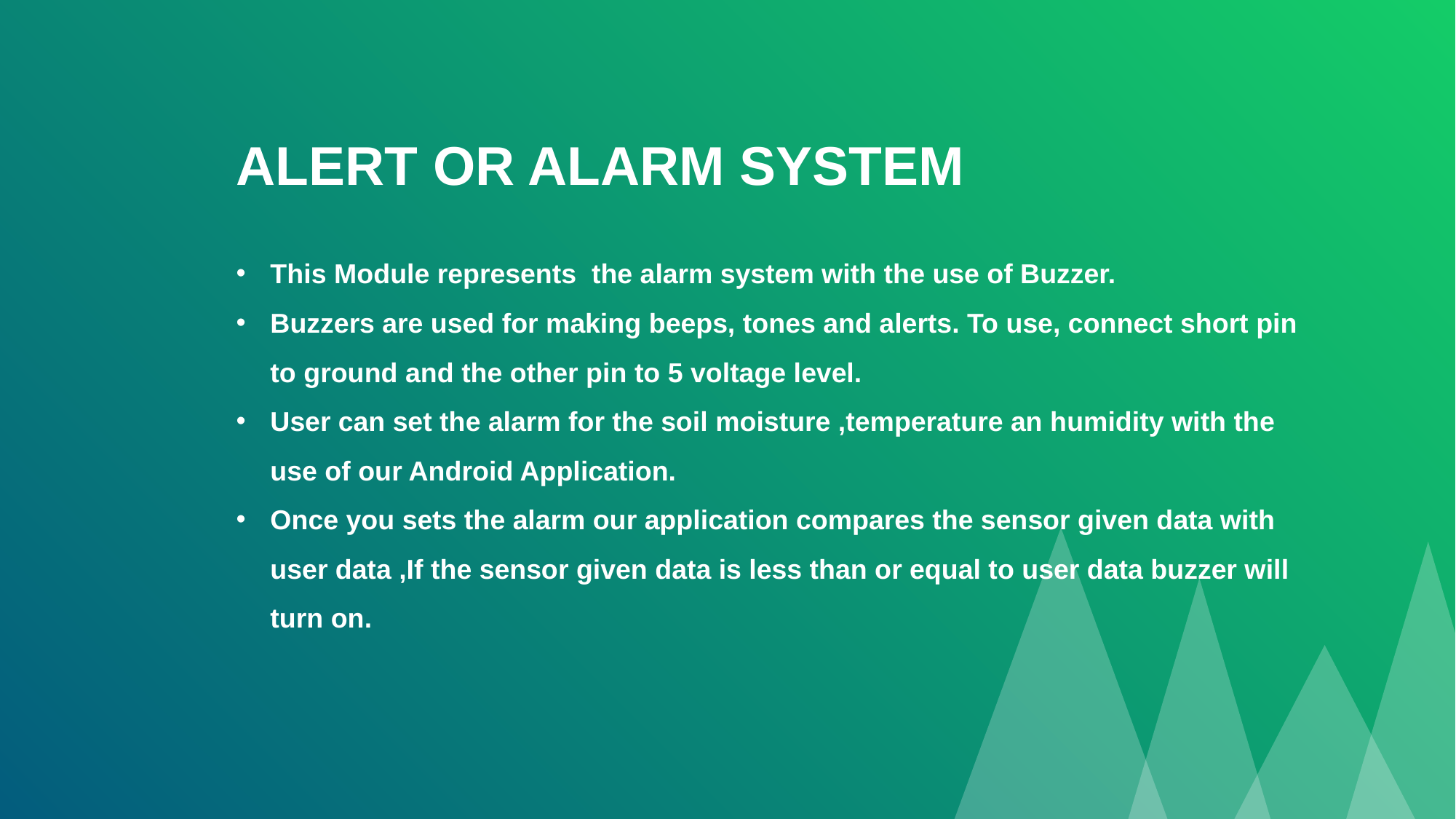

ALERT OR ALARM SYSTEM
This Module represents  the alarm system with the use of Buzzer.
Buzzers are used for making beeps, tones and alerts. To use, connect short pin to ground and the other pin to 5 voltage level.
User can set the alarm for the soil moisture ,temperature an humidity with the use of our Android Application.
Once you sets the alarm our application compares the sensor given data with user data ,If the sensor given data is less than or equal to user data buzzer will turn on.